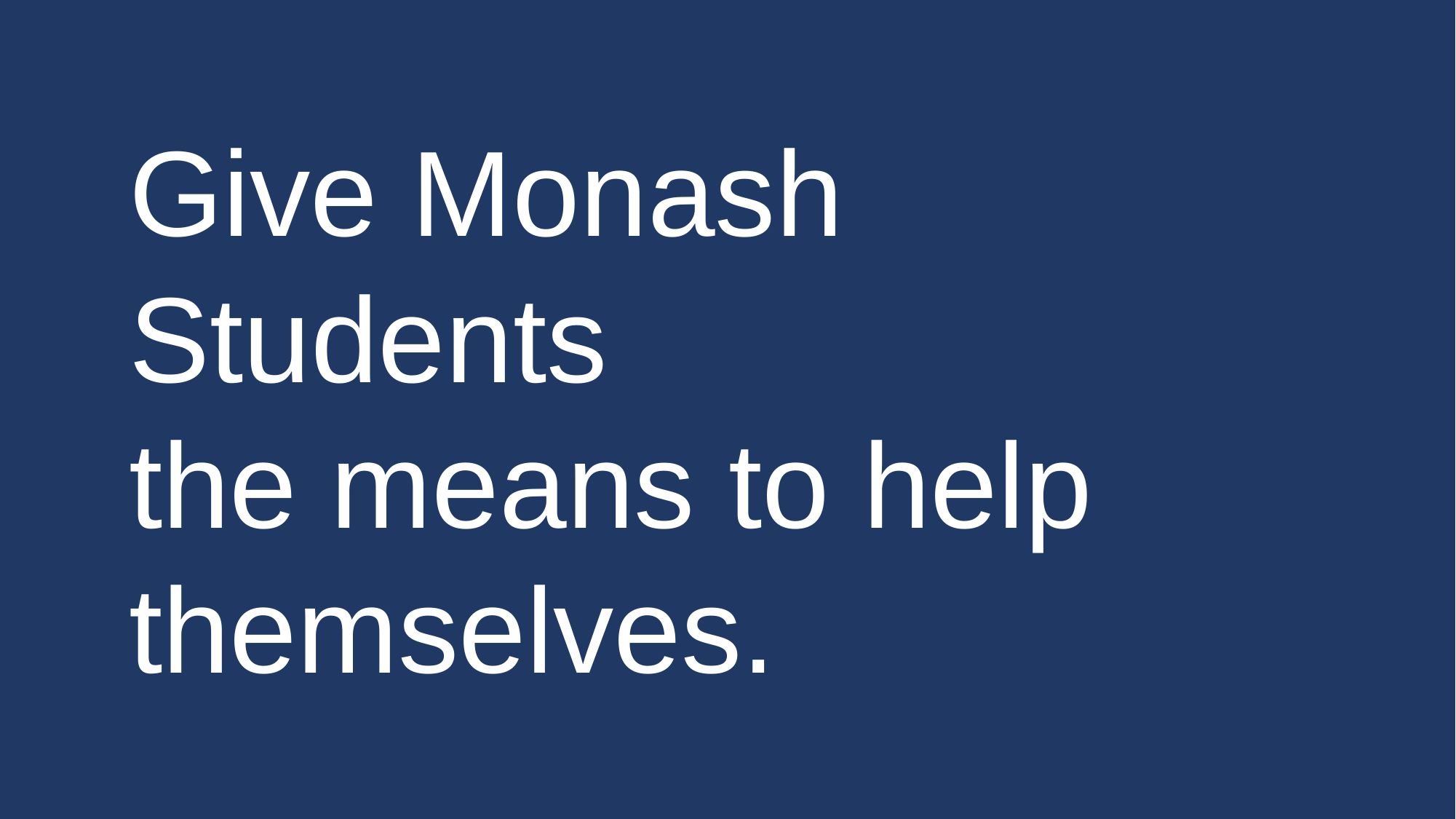

Give Monash Students
the means to help themselves.